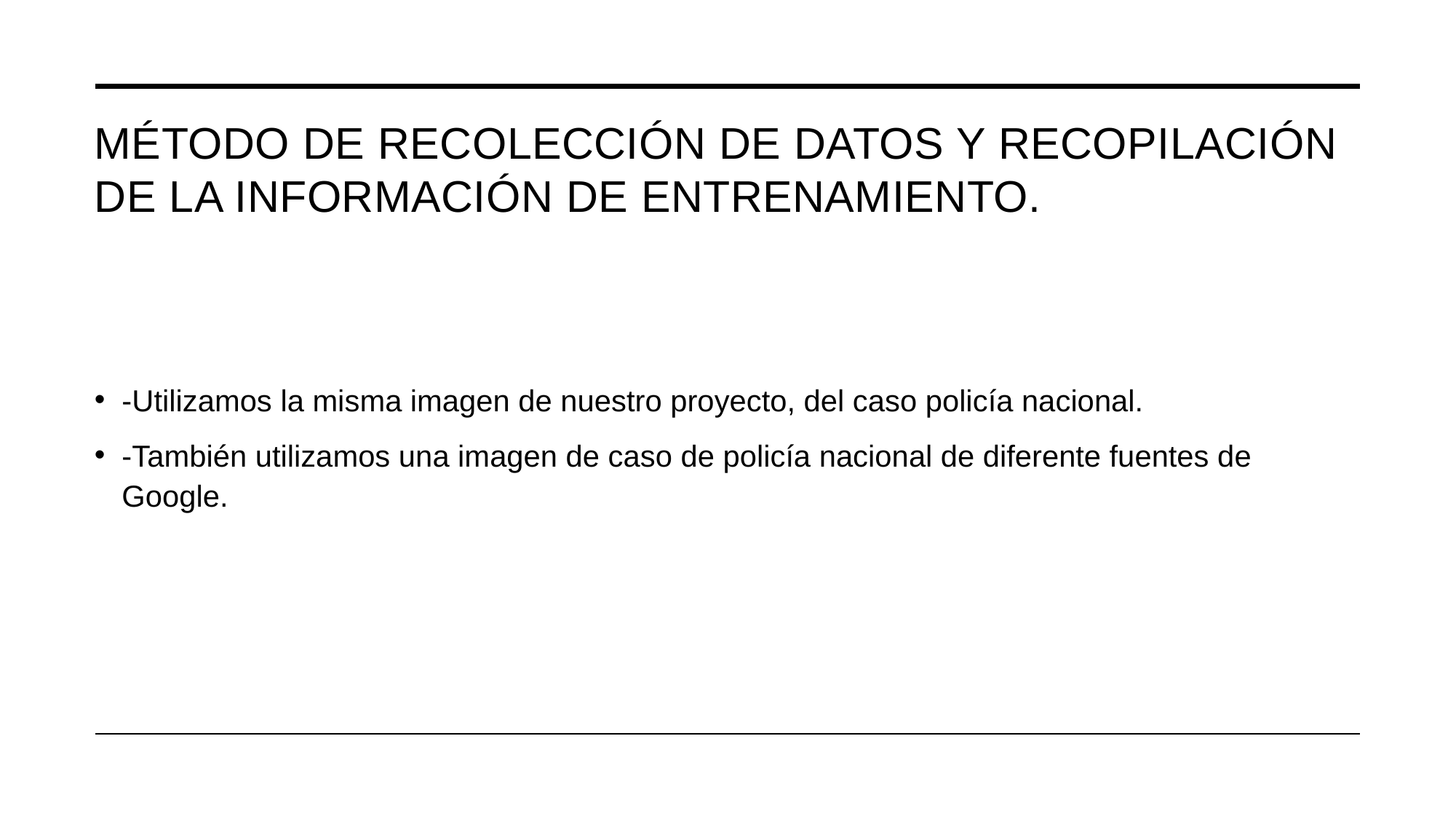

# Método de recolección de datos y recopilación de la información de entrenamiento.

-Utilizamos la misma imagen de nuestro proyecto, del caso policía nacional.
-También utilizamos una imagen de caso de policía nacional de diferente fuentes de Google.